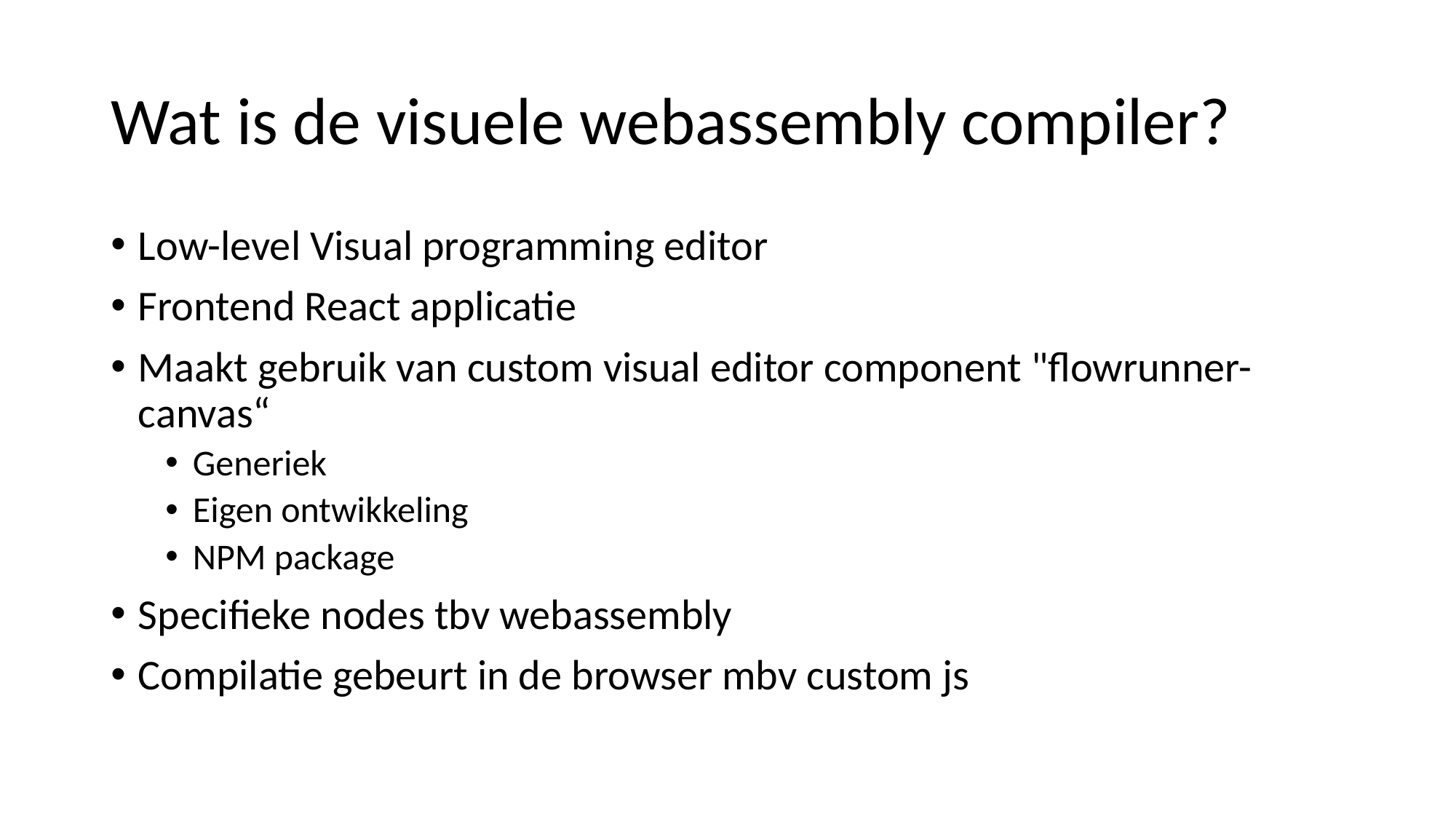

# Wat is de visuele webassembly compiler?
Low-level Visual programming editor
Frontend React applicatie
Maakt gebruik van custom visual editor component "flowrunner-canvas“
Generiek
Eigen ontwikkeling
NPM package
Specifieke nodes tbv webassembly
Compilatie gebeurt in de browser mbv custom js